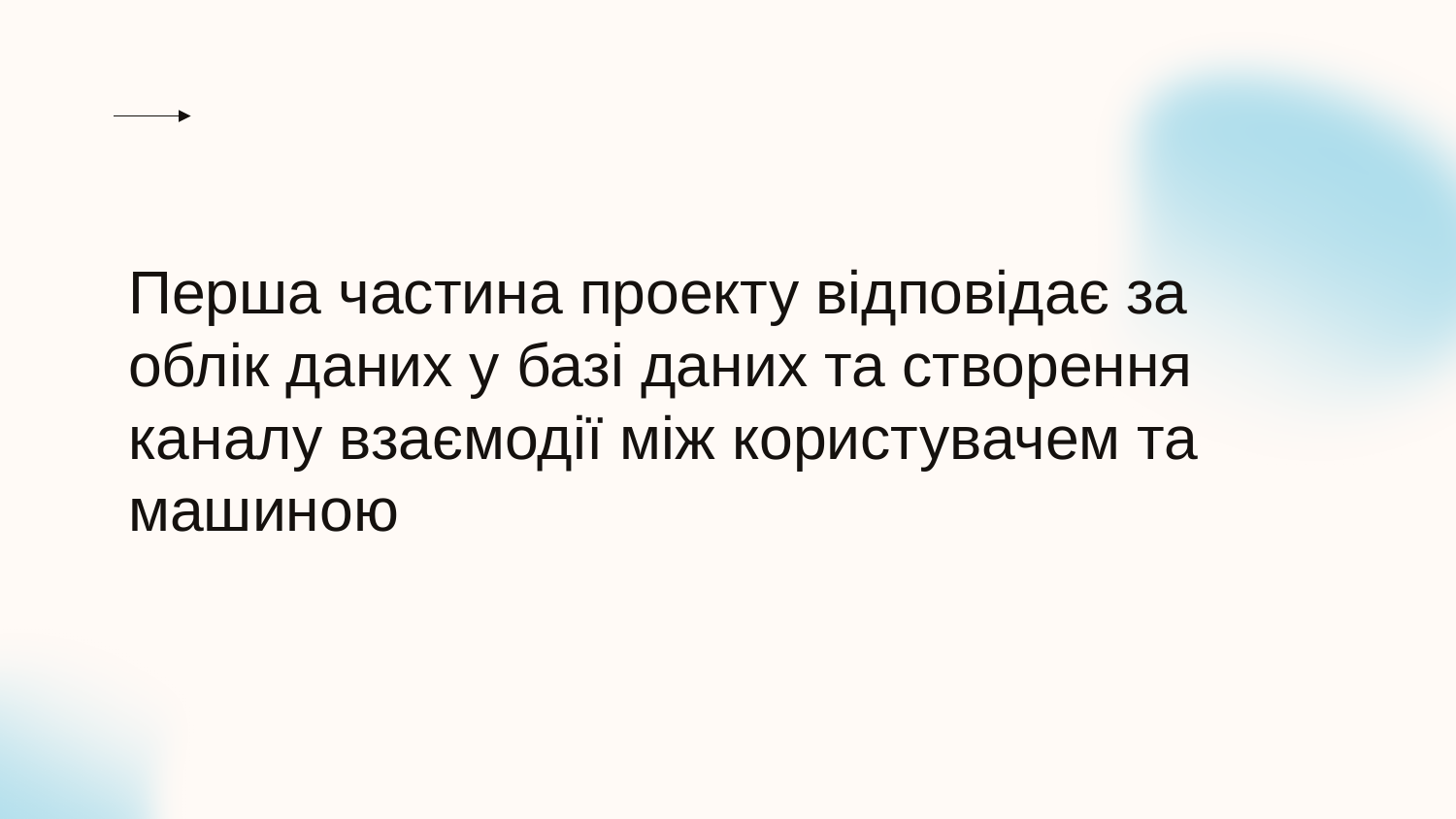

Перша частина проекту відповідає за облік даних у базі даних та створення каналу взаємодії між користувачем та машиною